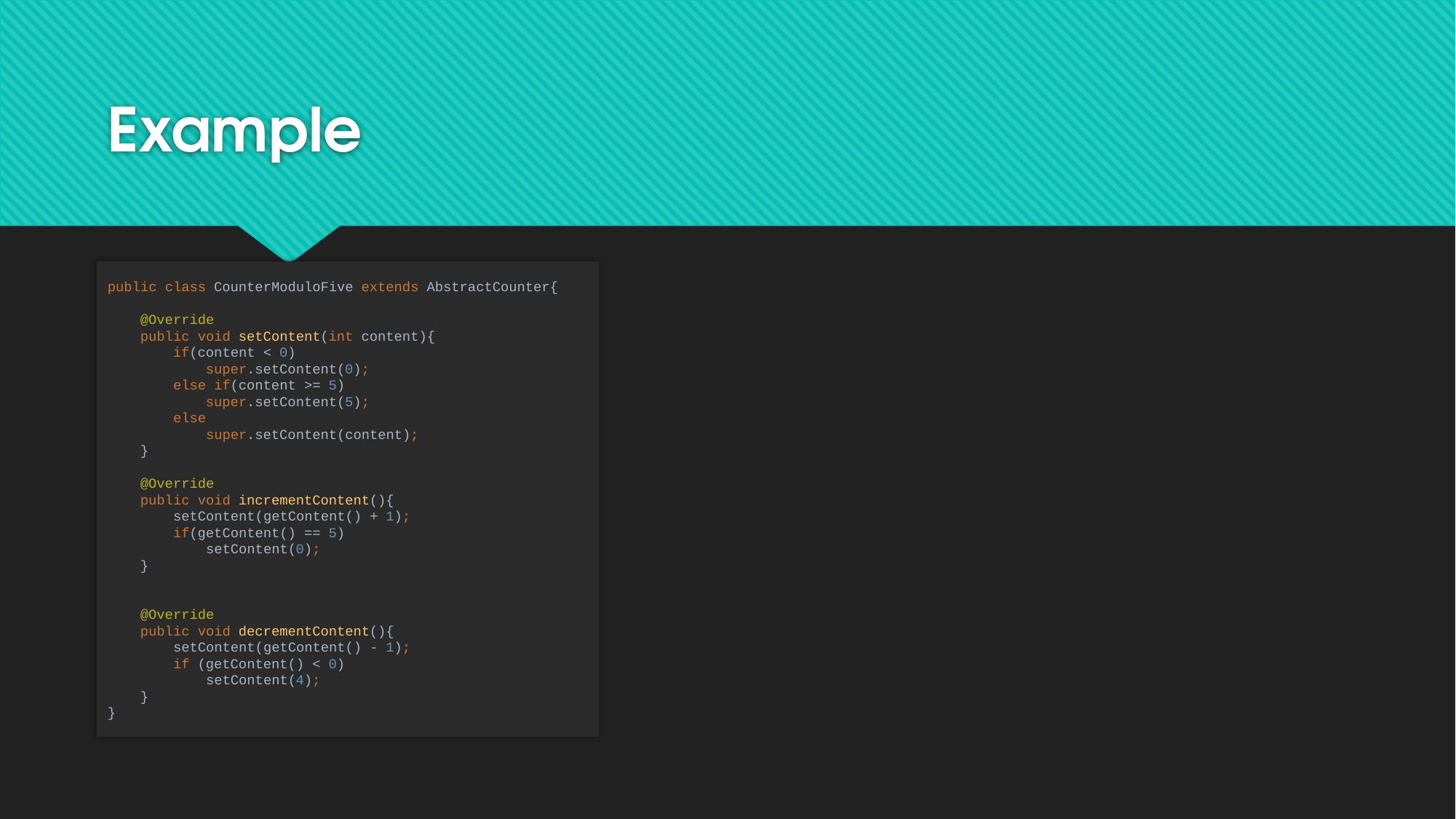

# Example
public class CounterModuloFive extends AbstractCounter{
    @Override
    public void setContent(int content){
        if(content < 0)
            super.setContent(0);
        else if(content >= 5)
            super.setContent(5);
        else
            super.setContent(content);
    }
    @Override
    public void incrementContent(){
        setContent(getContent() + 1);
        if(getContent() == 5)
            setContent(0);
    }
    @Override
    public void decrementContent(){
        setContent(getContent() - 1);
        if (getContent() < 0)
            setContent(4);
    }
}